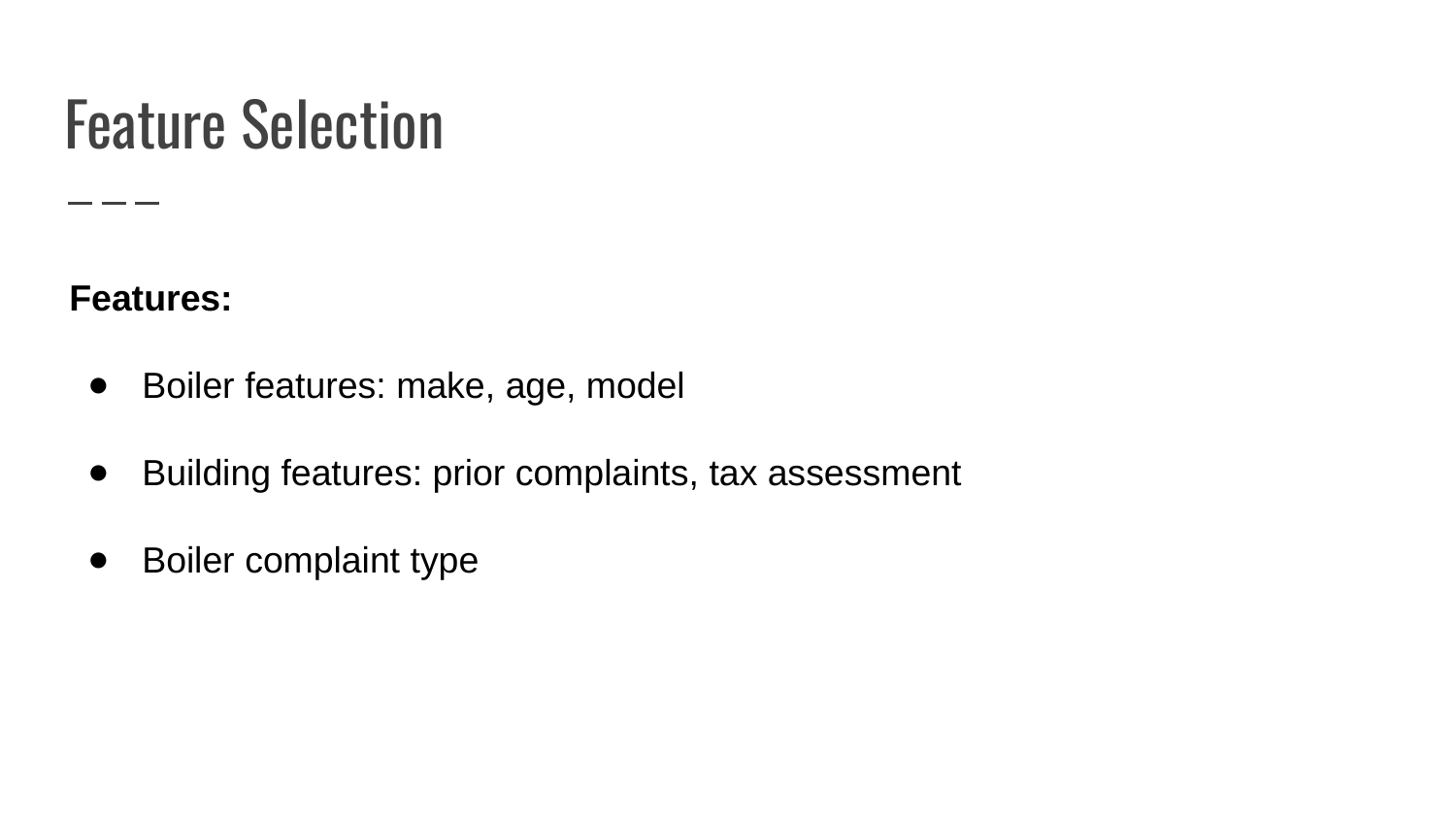

# Feature Selection
Features:
Boiler features: make, age, model
Building features: prior complaints, tax assessment
Boiler complaint type